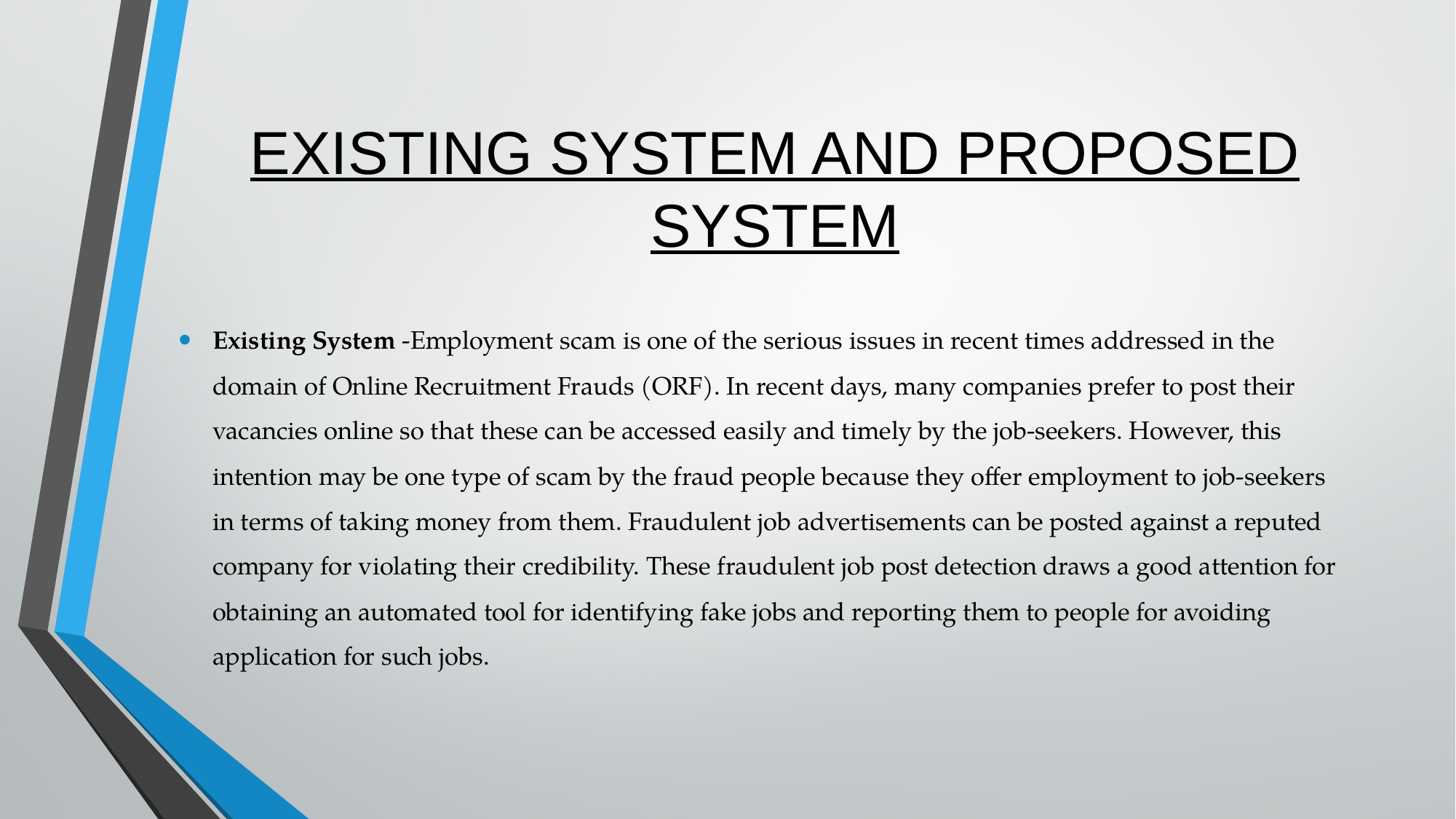

# EXISTING SYSTEM AND PROPOSED SYSTEM
Existing System -Employment scam is one of the serious issues in recent times addressed in the domain of Online Recruitment Frauds (ORF). In recent days, many companies prefer to post their vacancies online so that these can be accessed easily and timely by the job-seekers. However, this intention may be one type of scam by the fraud people because they offer employment to job-seekers in terms of taking money from them. Fraudulent job advertisements can be posted against a reputed company for violating their credibility. These fraudulent job post detection draws a good attention for obtaining an automated tool for identifying fake jobs and reporting them to people for avoiding application for such jobs.